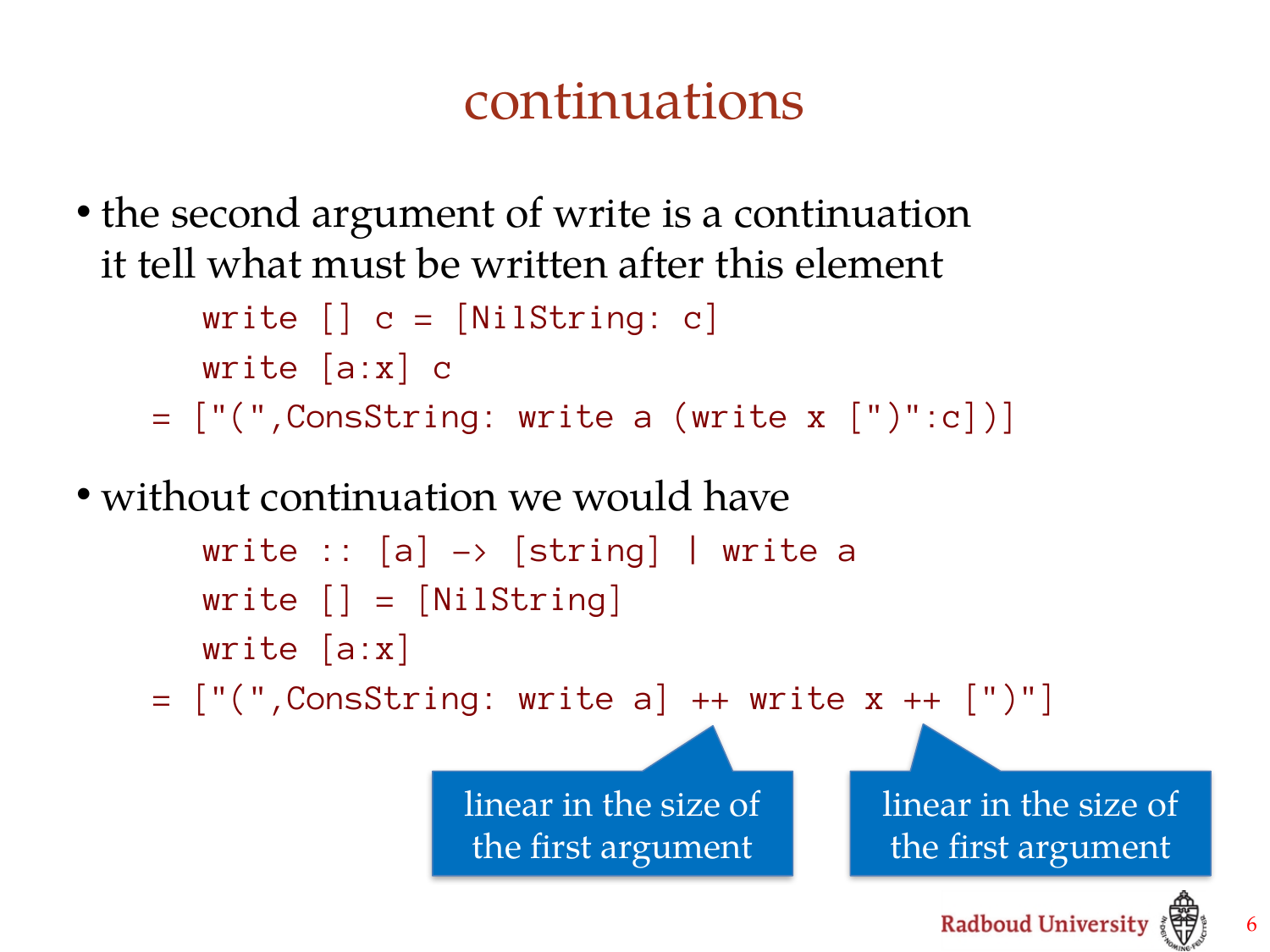

# continuations
the second argument of write is a continuation
it tell what must be written after this element
	write [] c = [NilString: c]
	write [a:x] c
    = ["(",ConsString: write a (write x [")":c])]

without continuation we would have
	write :: [a] -> [string] | write a
	write [] = [NilString]
	write [a:x]
    = ["(",ConsString: write a] ++ write x ++ [")"]

linear in the size of the first argument
linear in the size of the first argument
6